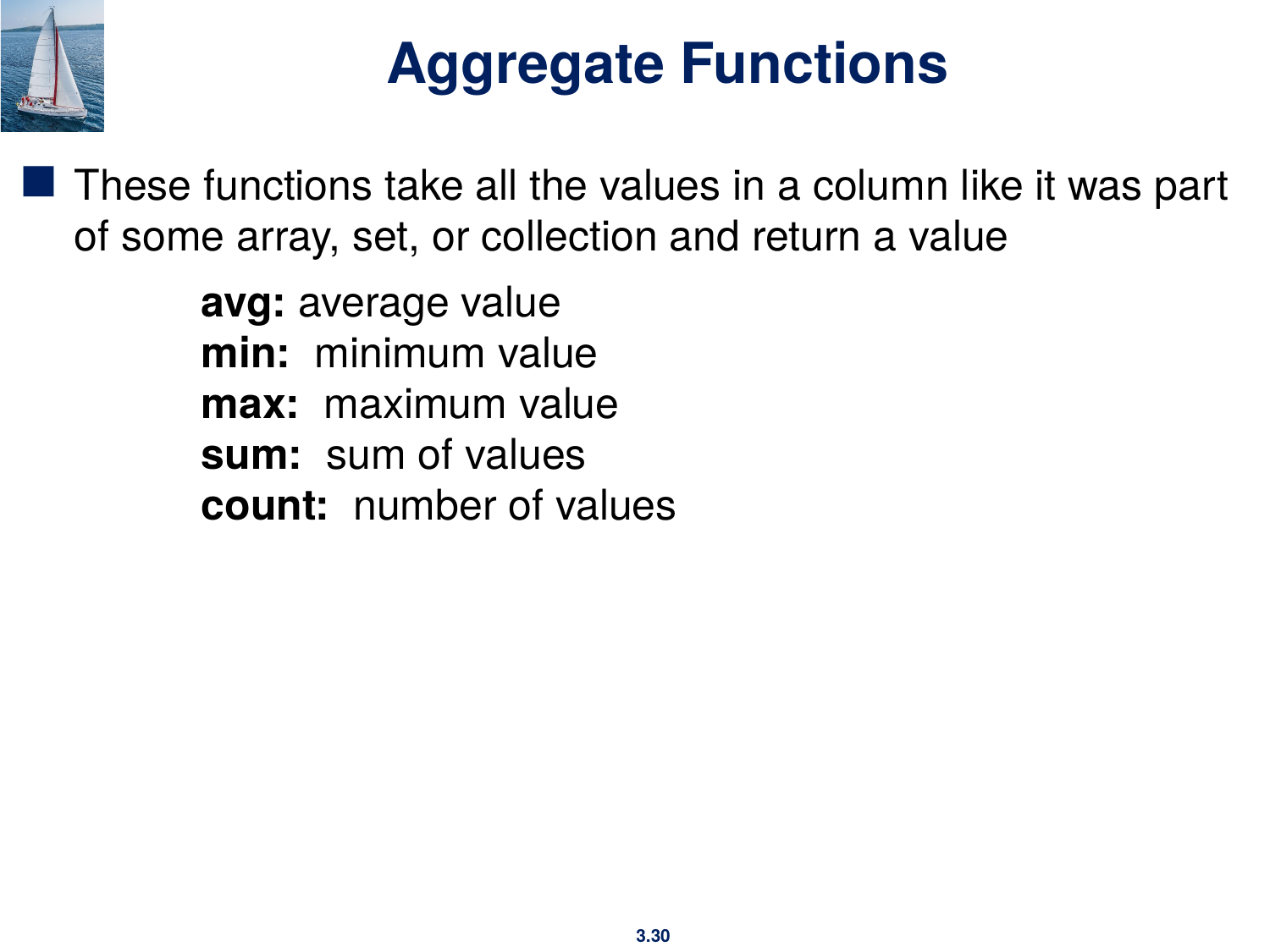

# Aggregate Functions
These functions take all the values in a column like it was part of some array, set, or collection and return a value
		avg: average value
	min:  minimum value
	max:  maximum value
	sum:  sum of values
	count:  number of values